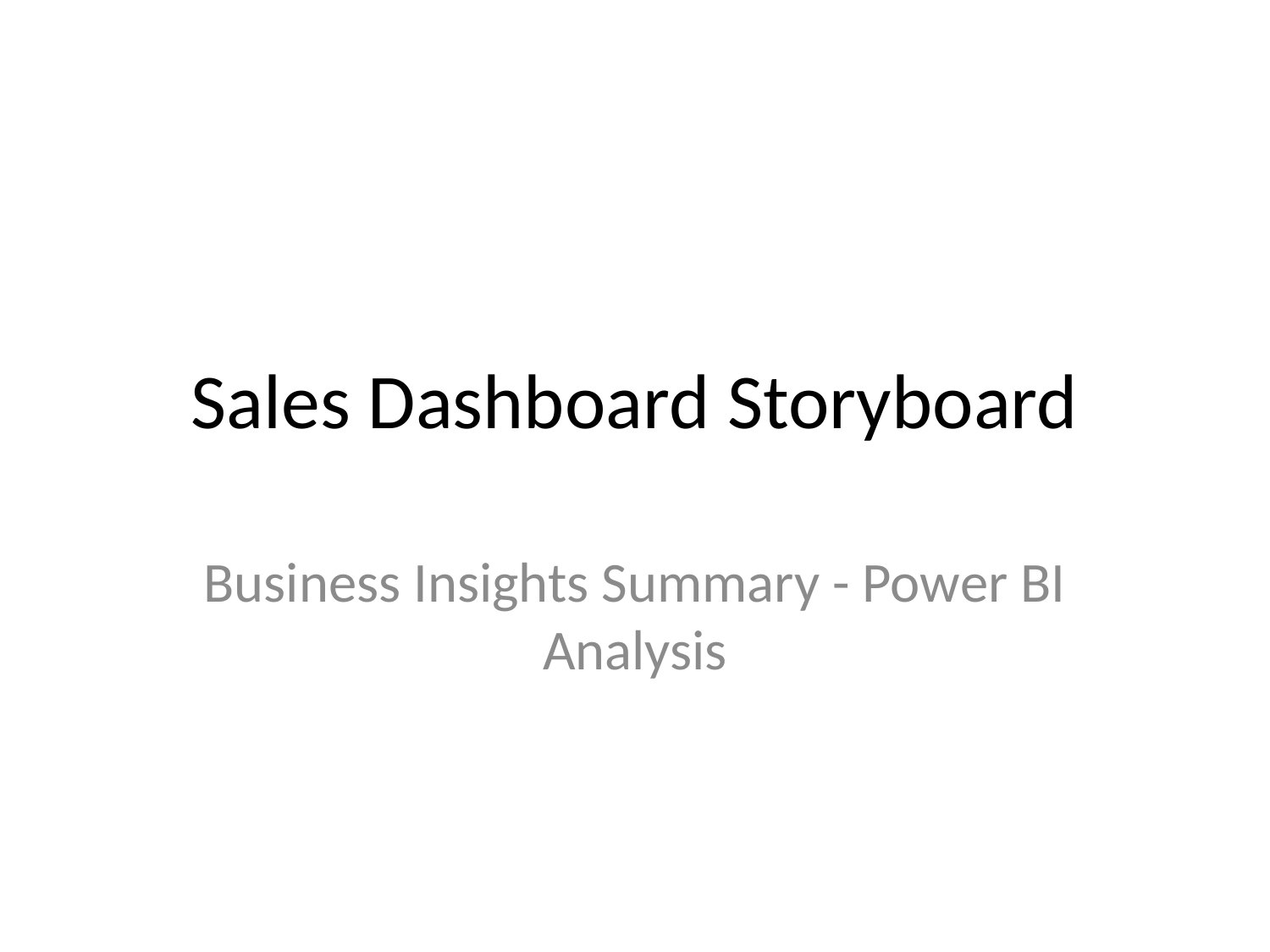

# Sales Dashboard Storyboard
Business Insights Summary - Power BI Analysis